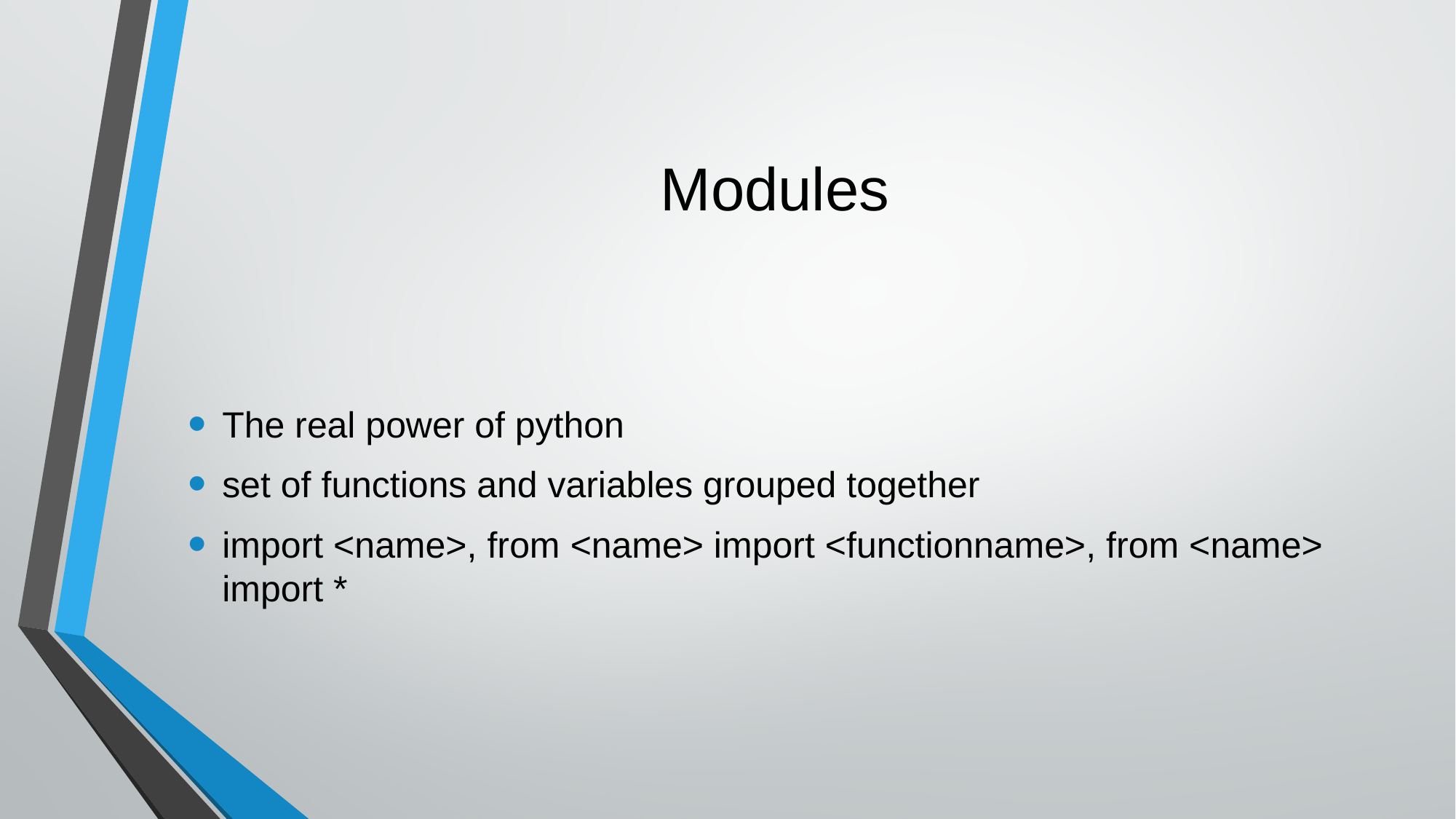

# Modules
The real power of python
set of functions and variables grouped together
import <name>, from <name> import <functionname>, from <name> import *